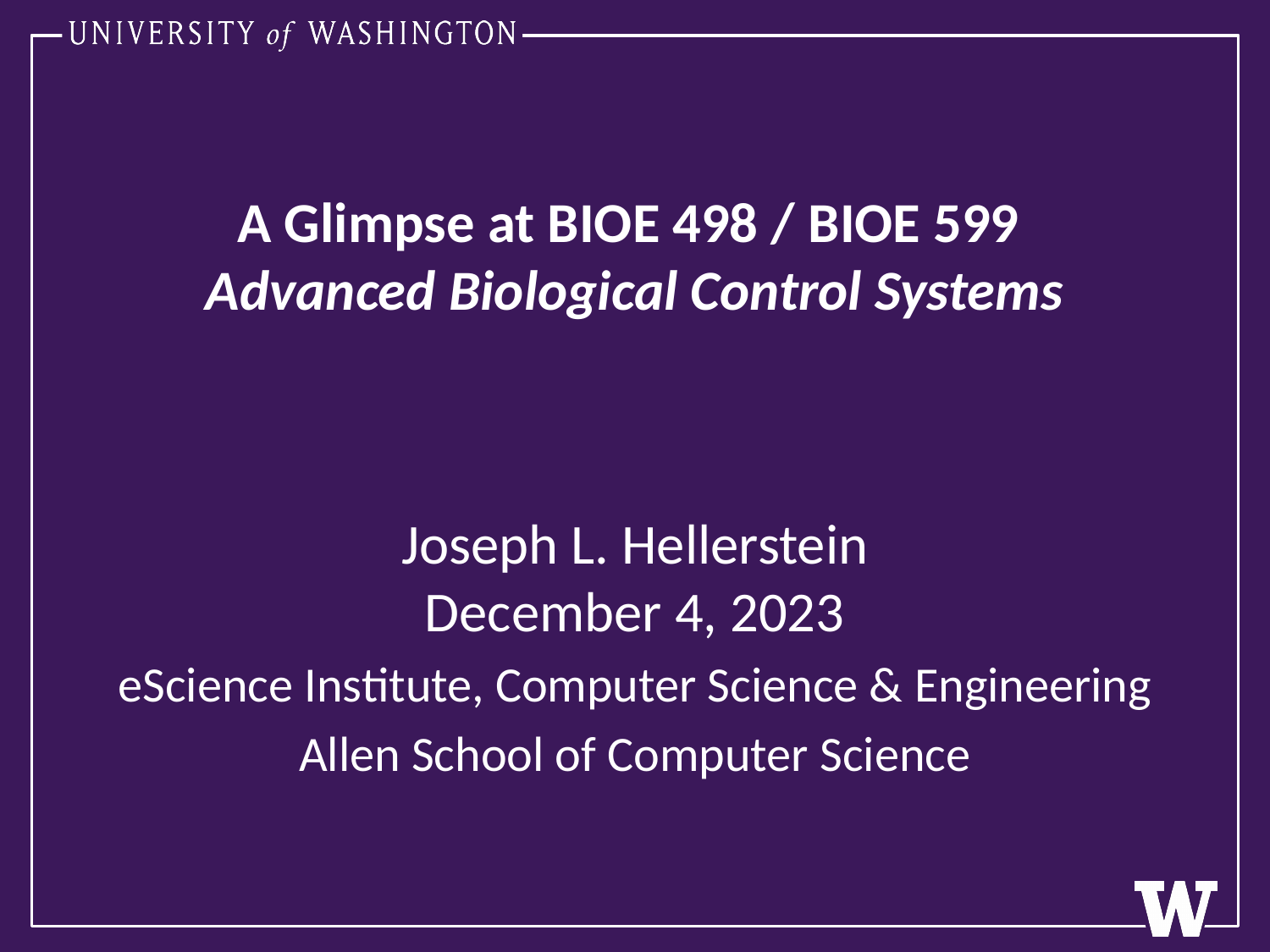

# A Glimpse at BIOE 498 / BIOE 599 Advanced Biological Control Systems
Joseph L. Hellerstein
December 4, 2023
eScience Institute, Computer Science & Engineering
Allen School of Computer Science